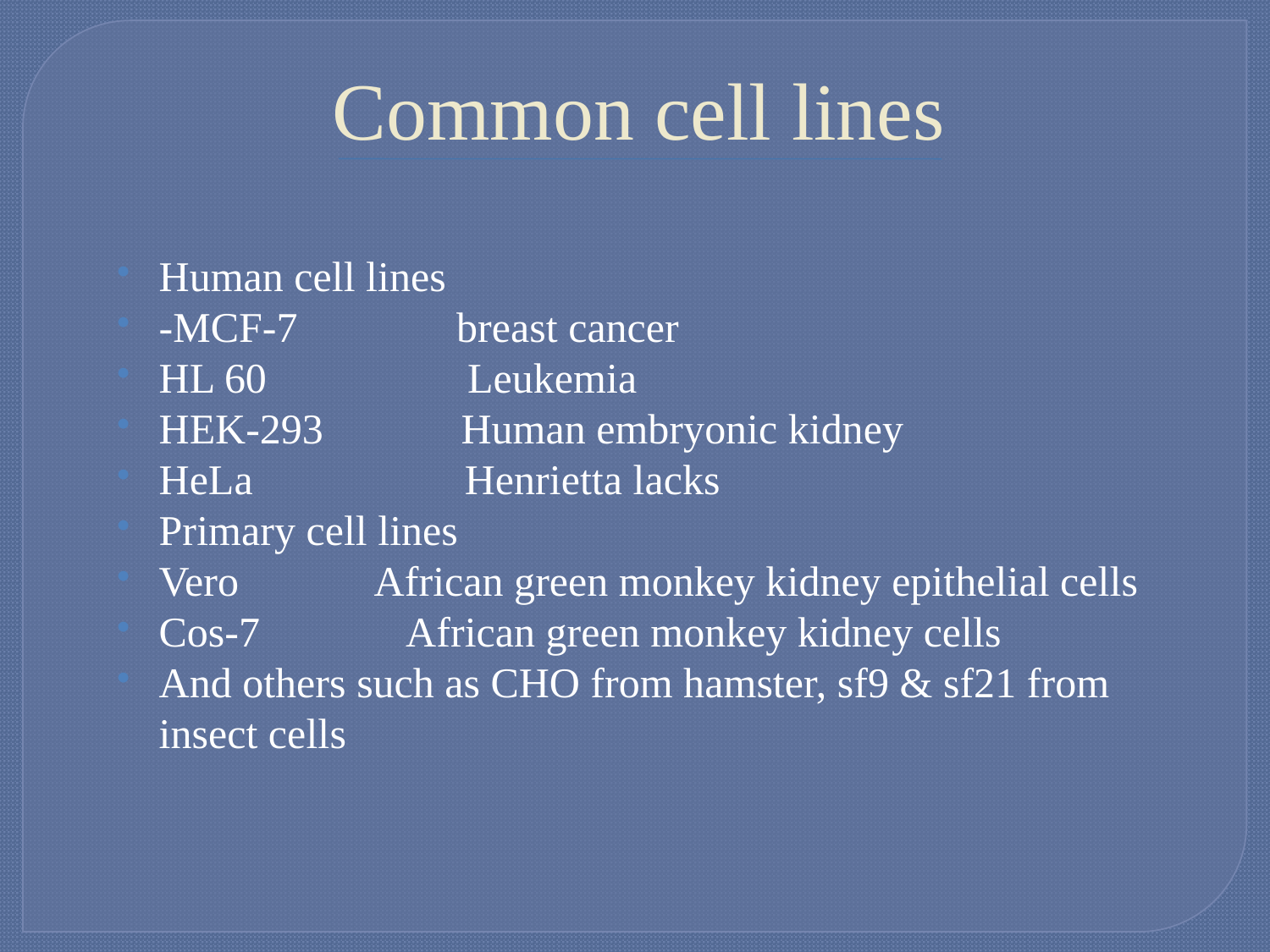

Common cell lines
Human cell lines
-MCF-7               breast cancer
HL 60                   Leukemia
HEK-293             Human embryonic kidney
HeLa                    Henrietta lacks
Primary cell lines
Vero             African green monkey kidney epithelial cells
Cos-7              African green monkey kidney cells
And others such as CHO from hamster, sf9 & sf21 from insect cells